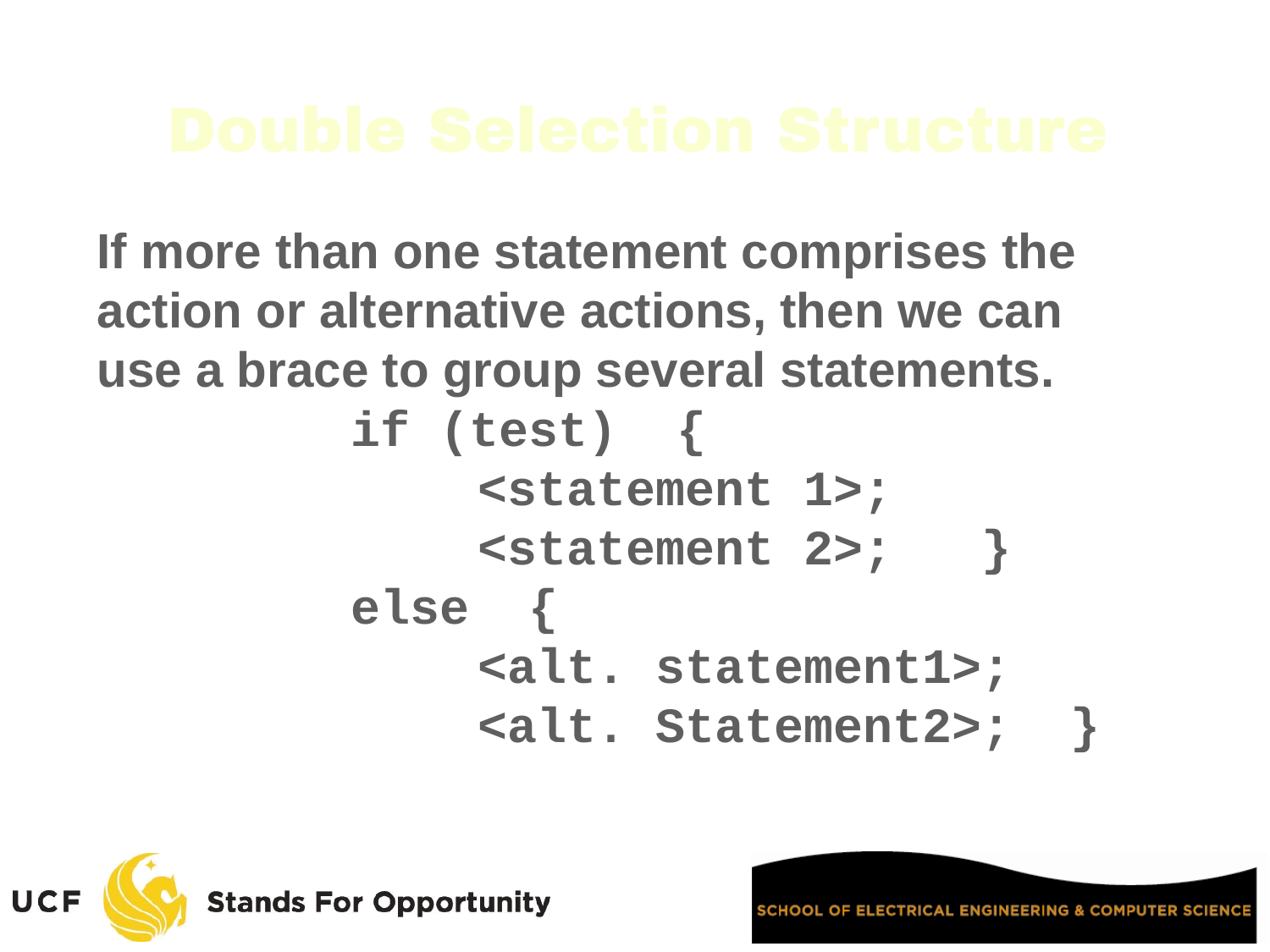

Double Selection Structure
If more than one statement comprises the action or alternative actions, then we can use a brace to group several statements.
		if (test)  {
			<statement 1>;
			<statement 2>;   }
		else  {
			<alt. statement1>;
			<alt. Statement2>;  }